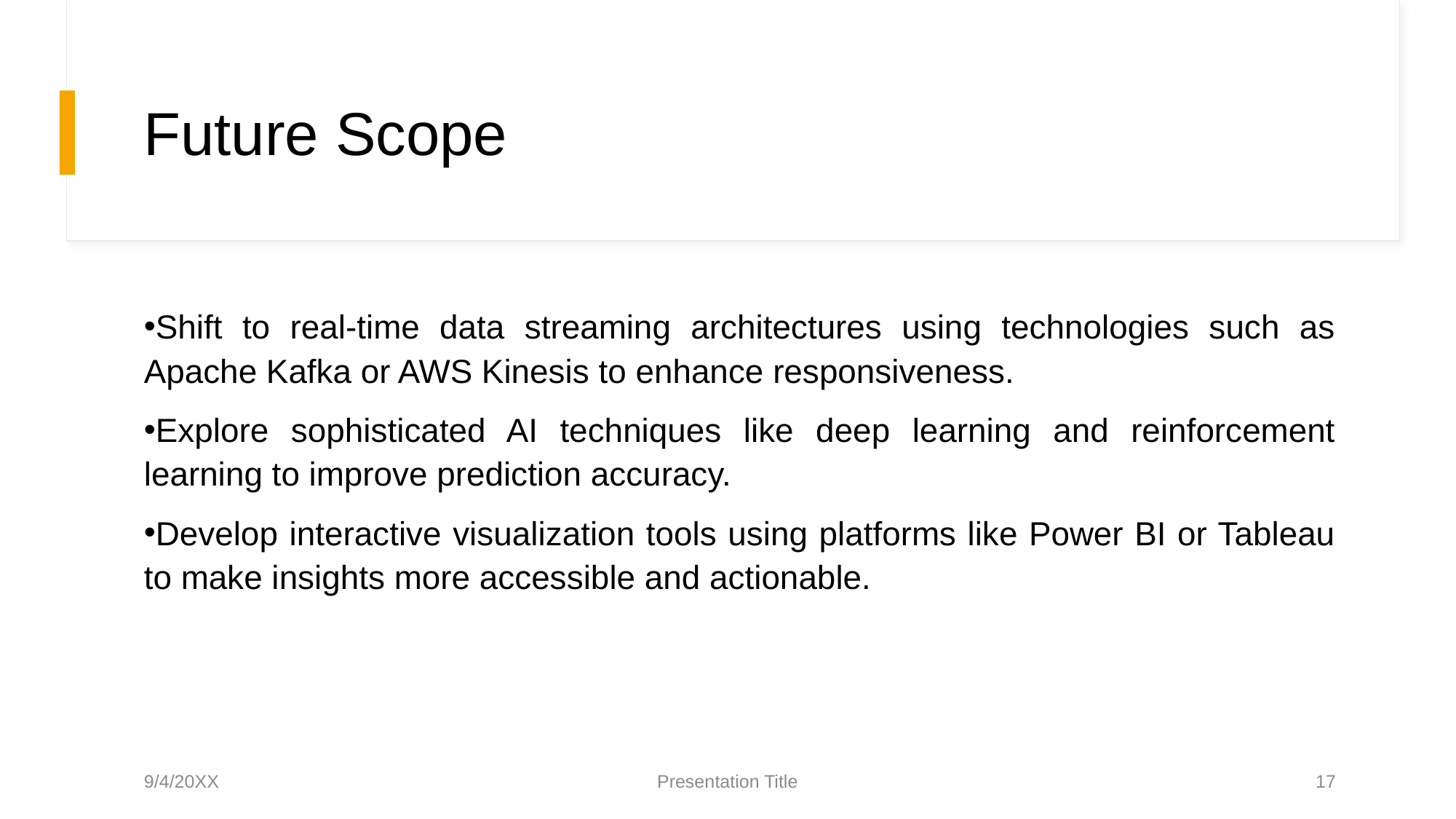

# Future Scope

Shift to real-time data streaming architectures using technologies such as Apache Kafka or AWS Kinesis to enhance responsiveness.
Explore sophisticated AI techniques like deep learning and reinforcement learning to improve prediction accuracy.
Develop interactive visualization tools using platforms like Power BI or Tableau to make insights more accessible and actionable.
9/4/20XX
Presentation Title
17